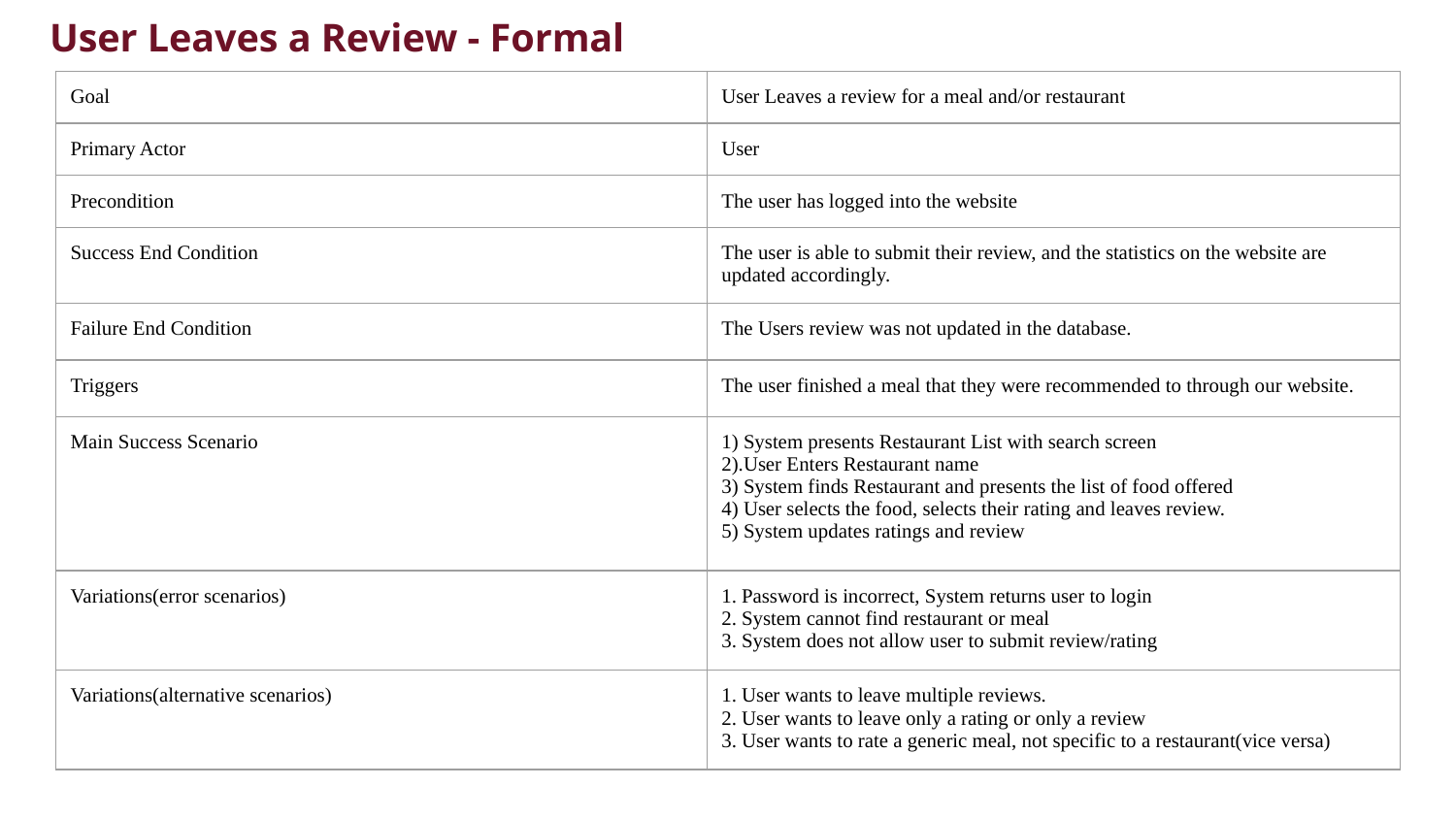

# User Leaves a Review - Formal
| Goal | User Leaves a review for a meal and/or restaurant |
| --- | --- |
| Primary Actor | User |
| Precondition | The user has logged into the website |
| Success End Condition | The user is able to submit their review, and the statistics on the website are updated accordingly. |
| Failure End Condition | The Users review was not updated in the database. |
| Triggers | The user finished a meal that they were recommended to through our website. |
| Main Success Scenario | 1) System presents Restaurant List with search screen 2).User Enters Restaurant name 3) System finds Restaurant and presents the list of food offered 4) User selects the food, selects their rating and leaves review. 5) System updates ratings and review |
| Variations(error scenarios) | 1. Password is incorrect, System returns user to login 2. System cannot find restaurant or meal 3. System does not allow user to submit review/rating |
| Variations(alternative scenarios) | 1. User wants to leave multiple reviews. 2. User wants to leave only a rating or only a review 3. User wants to rate a generic meal, not specific to a restaurant(vice versa) |